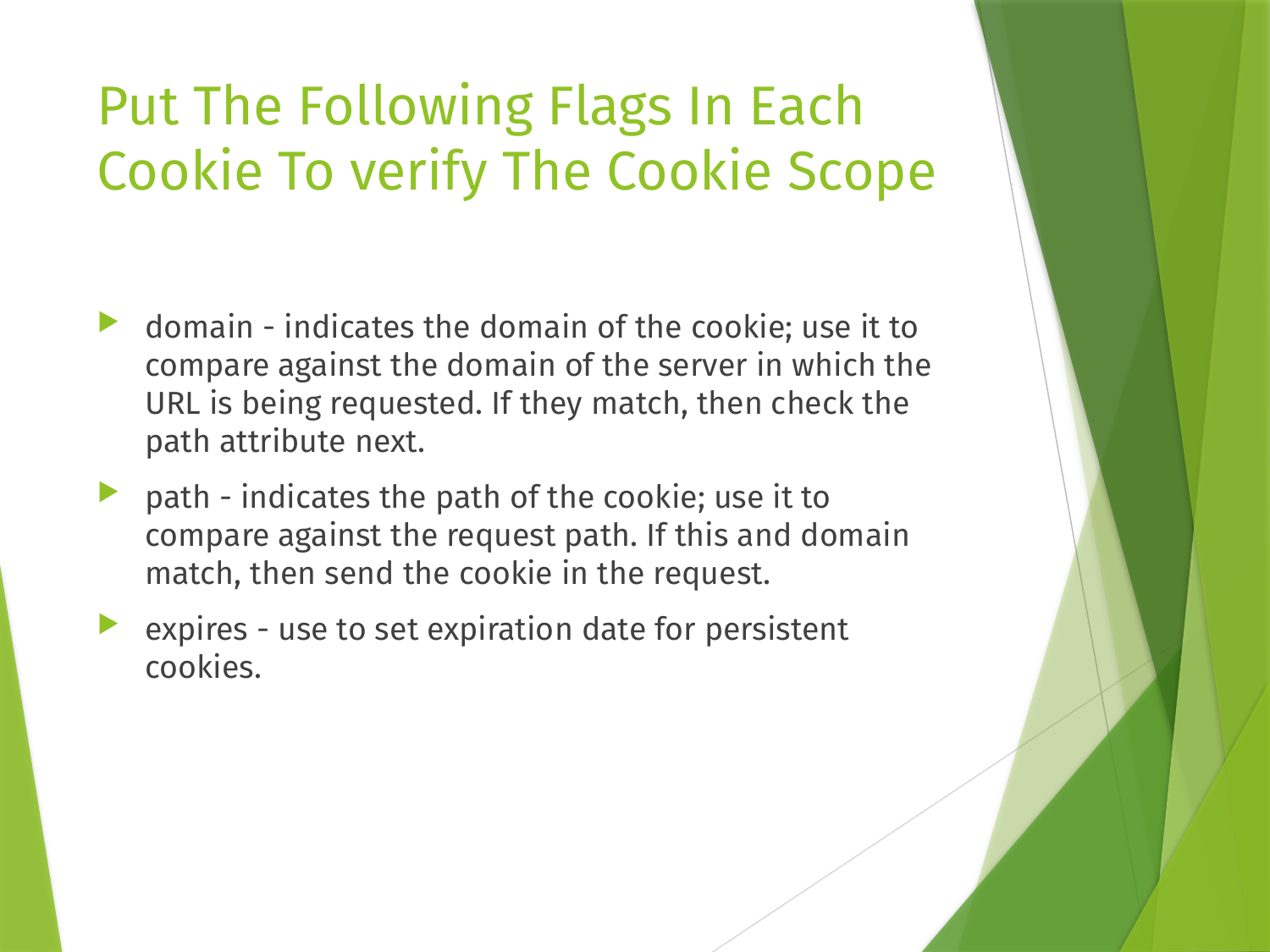

# Put The Following Flags In Each Cookie To verify The Cookie Scope
domain - indicates the domain of the cookie; use it to compare against the domain of the server in which the URL is being requested. If they match, then check the path attribute next.
path - indicates the path of the cookie; use it to compare against the request path. If this and domain match, then send the cookie in the request.
expires - use to set expiration date for persistent cookies.